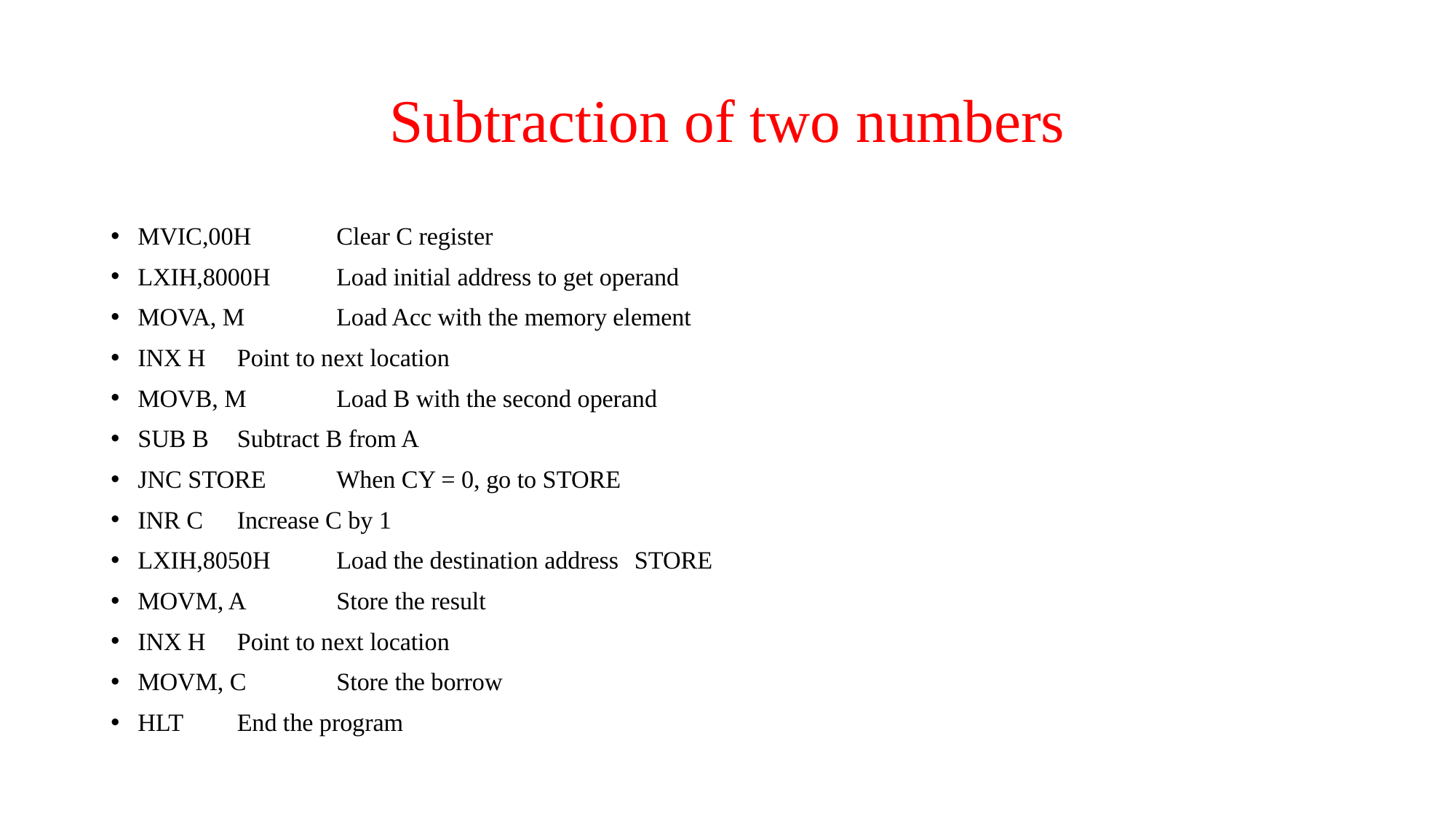

# Subtraction of two numbers
MVIC,00H	Clear C register
LXIH,8000H	Load initial address to get operand
MOVA, M	Load Acc with the memory element
INX H		Point to next location
MOVB, M	Load B with the second operand
SUB B		Subtract B from A
JNC STORE	When CY = 0, go to STORE
INR C		Increase C by 1
LXIH,8050H	Load the destination address		STORE
MOVM, A	Store the result
INX H		Point to next location
MOVM, C	Store the borrow
HLT		End the program